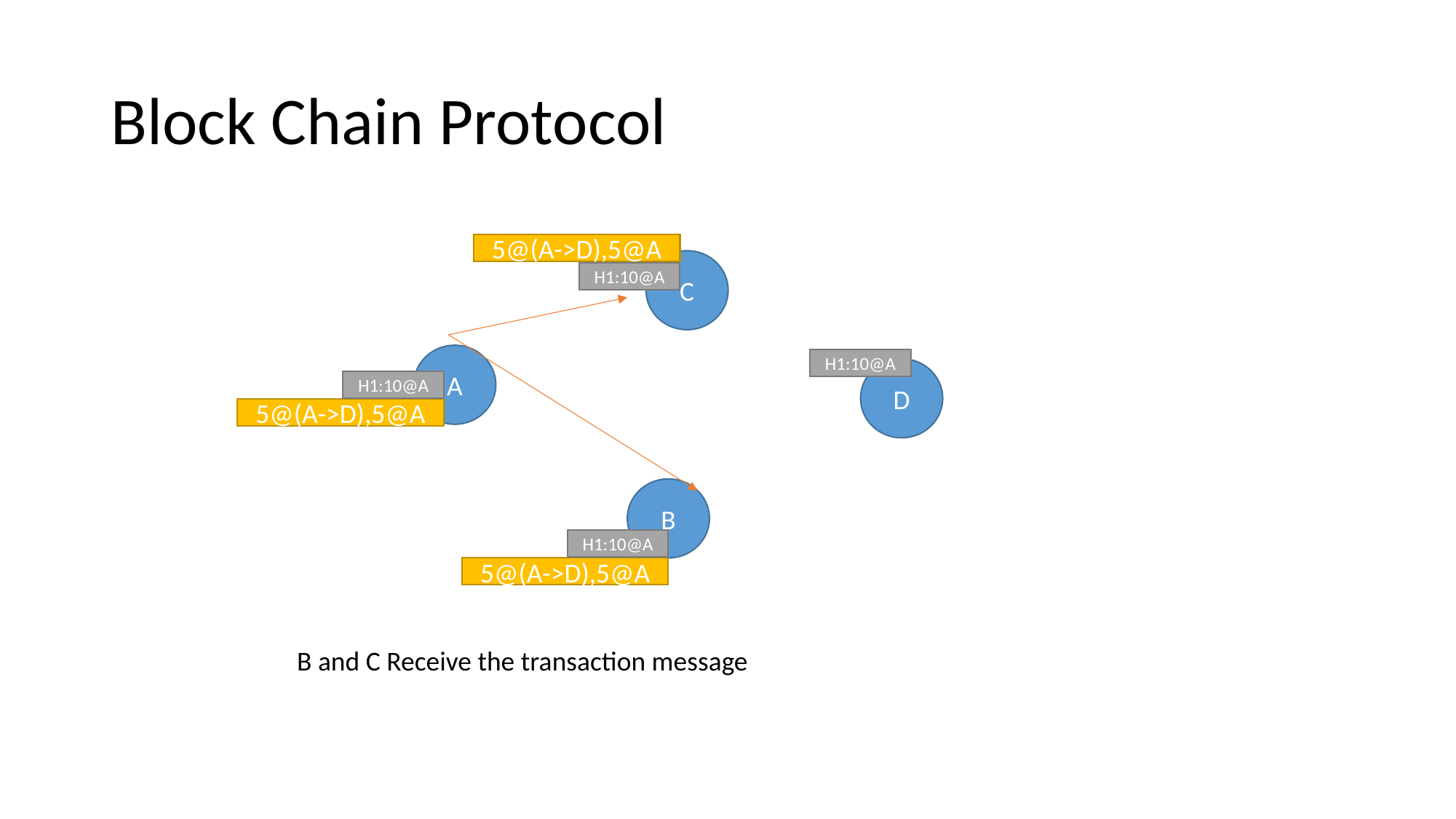

# Block Chain Protocol
5@(A->D),5@A
C
H1:10@A
A
H1:10@A
D
H1:10@A
5@(A->D),5@A
B
H1:10@A
5@(A->D),5@A
B and C Receive the transaction message